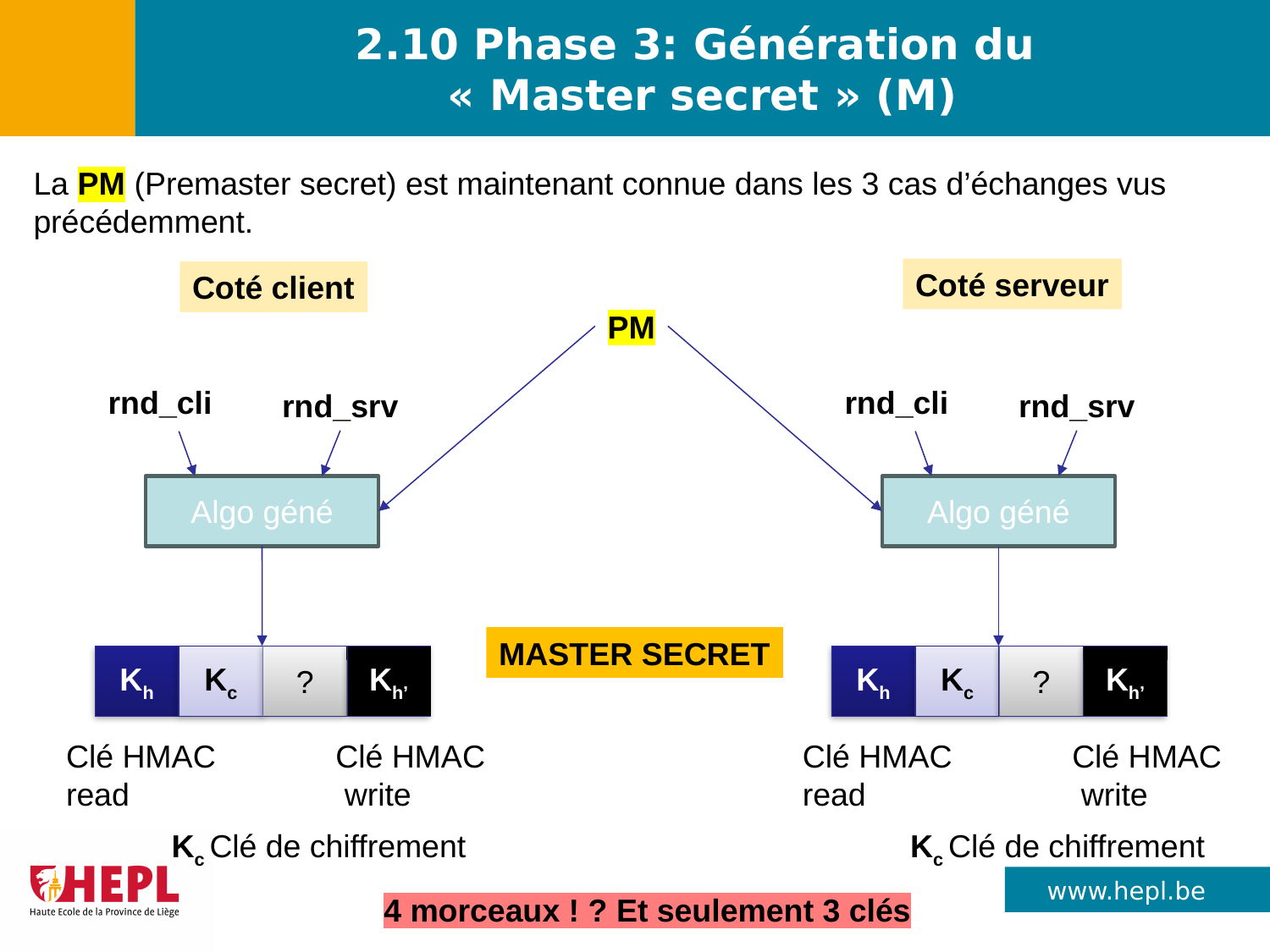

# 2.10 Phase 3: Génération du « Master secret » (M)
La PM (Premaster secret) est maintenant connue dans les 3 cas d’échanges vus précédemment.
Coté serveur
Coté client
PM
rnd_cli
rnd_cli
rnd_srv
rnd_srv
Algo géné
Algo géné
MASTER SECRET
Kh
Kc
?
Kh’
Kh
Kc
?
Kh’
Clé HMAC
read
Clé HMAC
 write
Clé HMAC
read
Clé HMAC
 write
Kc Clé de chiffrement
Kc Clé de chiffrement
4 morceaux ! ? Et seulement 3 clés